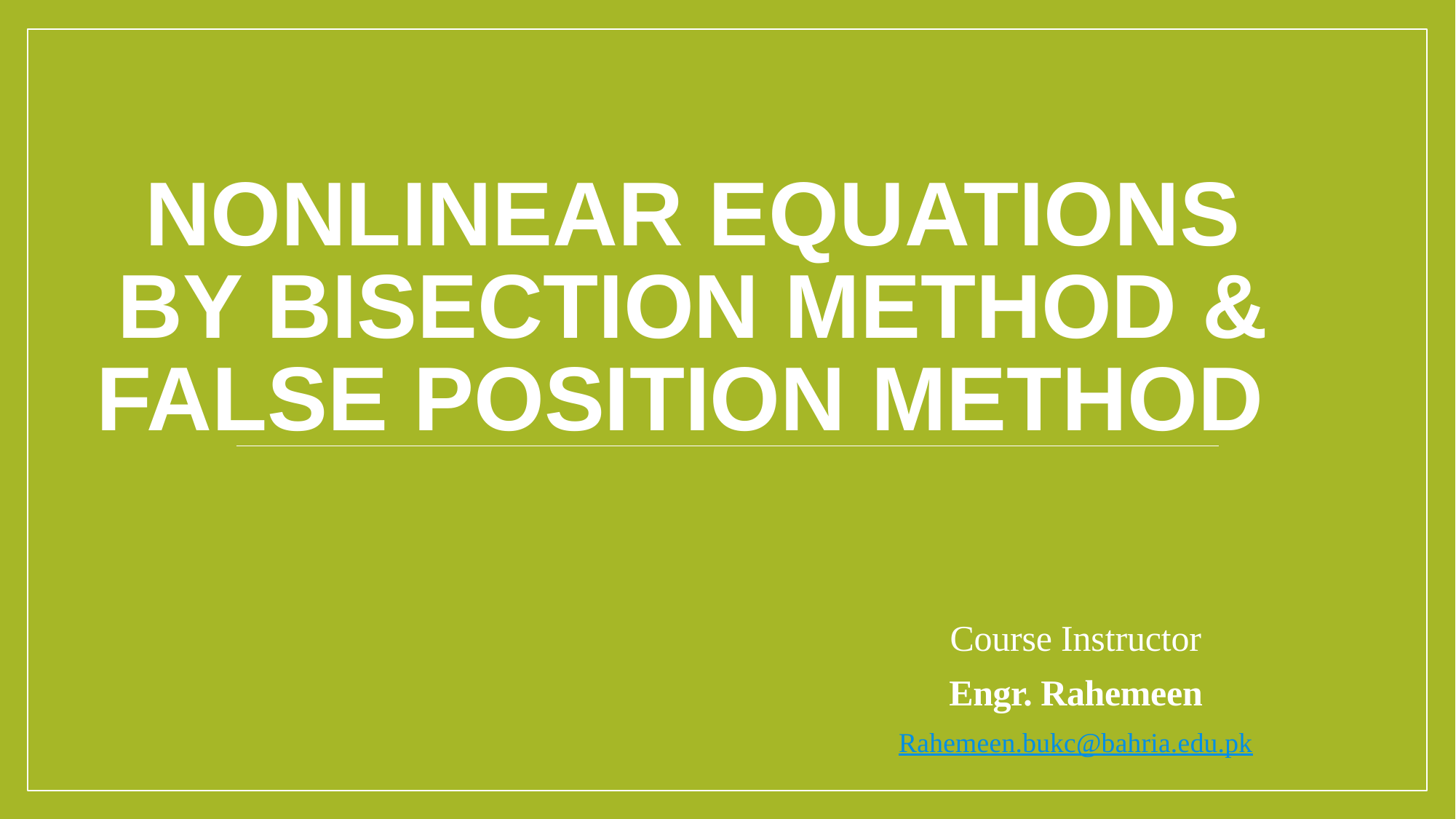

# Nonlinear equations by bisection method & false position method
Course Instructor
Engr. Rahemeen
Rahemeen.bukc@bahria.edu.pk